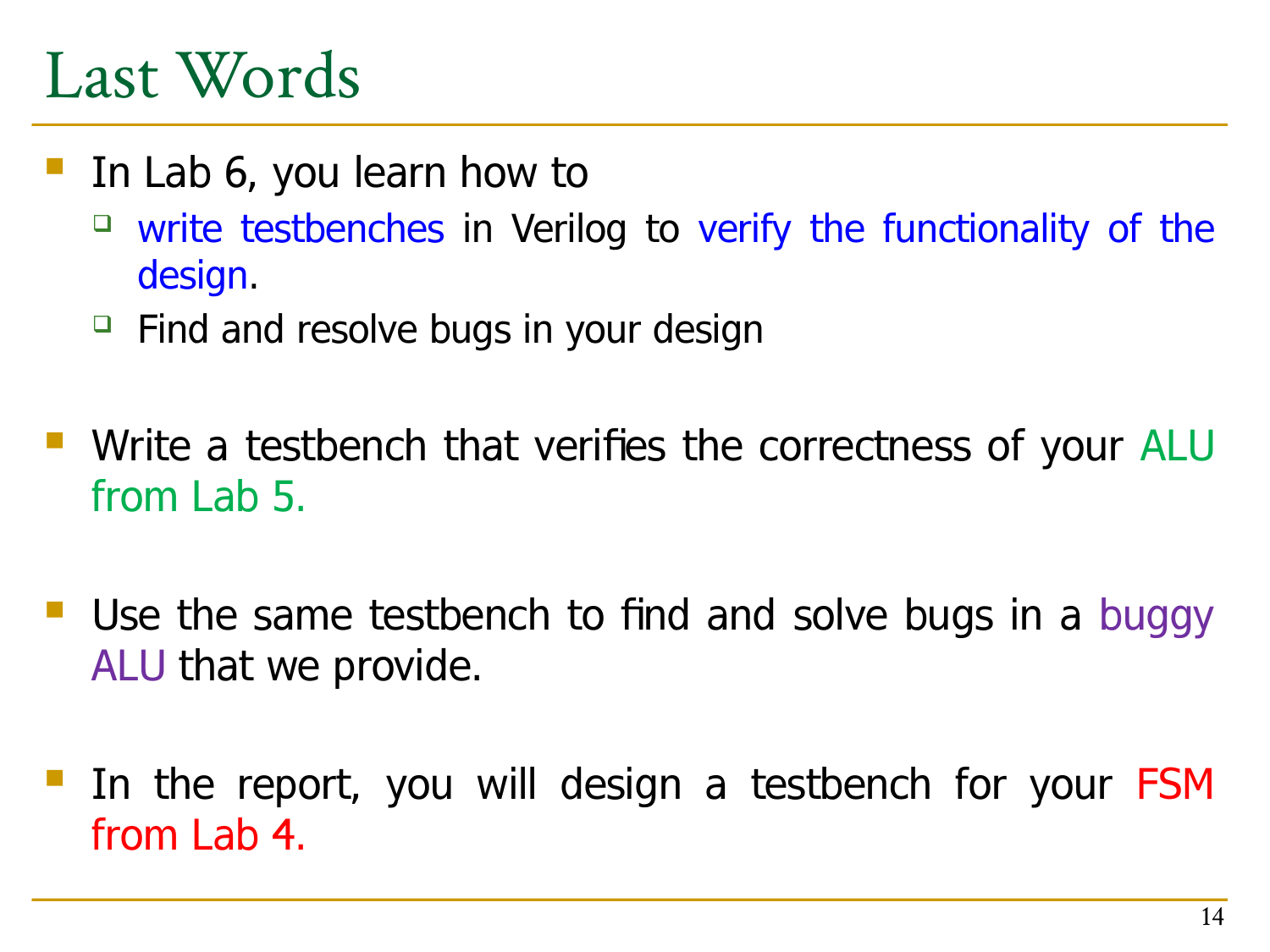

# Last Words
In Lab 6, you learn how to
write testbenches in Verilog to verify the functionality of the design.
Find and resolve bugs in your design

Write a testbench that verifies the correctness of your ALU from Lab 5.

Use the same testbench to find and solve bugs in a buggy ALU that we provide.

In the report, you will design a testbench for your FSM from Lab 4.
14